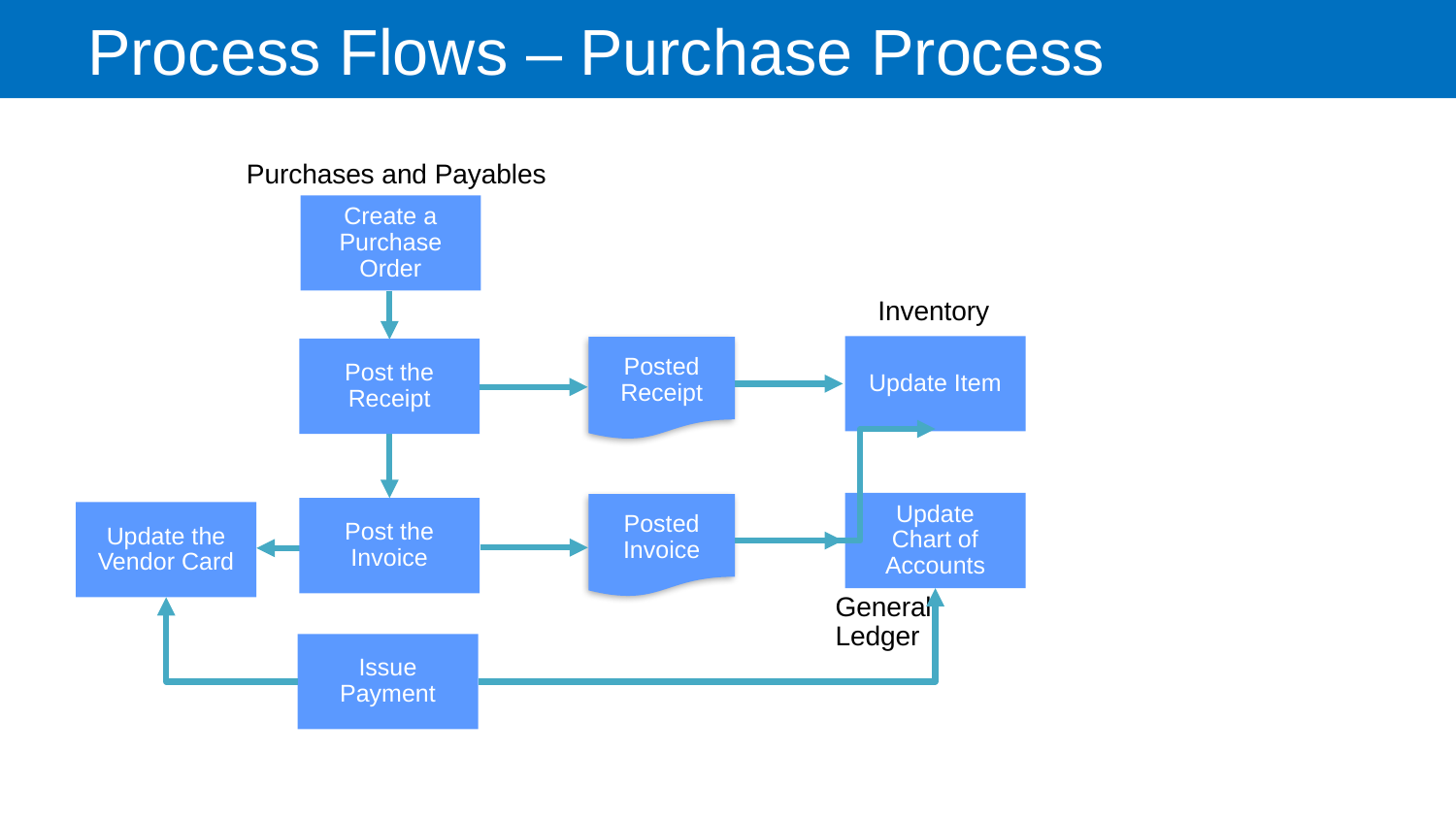

# Process Flows – Purchase Process
Purchases and Payables
Create a Purchase Order
Inventory
Update Item
Posted Receipt
Post the Receipt
Update Chart of Accounts
Posted Invoice
Post the Invoice
Update the Vendor Card
General  Ledger
Issue Payment